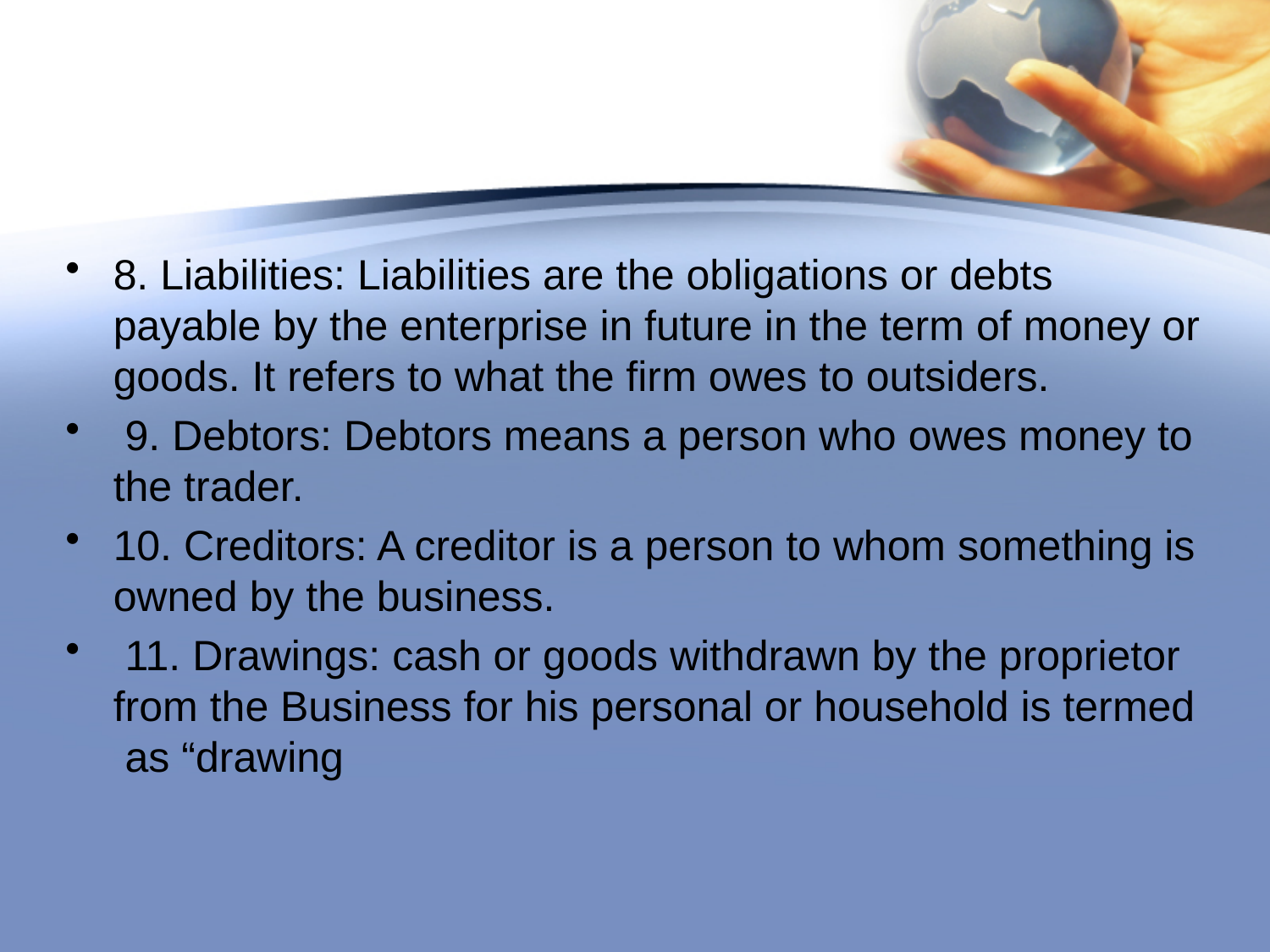

#
8. Liabilities: Liabilities are the obligations or debts payable by the enterprise in future in the term of money or goods. It refers to what the firm owes to outsiders.
 9. Debtors: Debtors means a person who owes money to the trader.
10. Creditors: A creditor is a person to whom something is owned by the business.
 11. Drawings: cash or goods withdrawn by the proprietor from the Business for his personal or household is termed  as “drawing